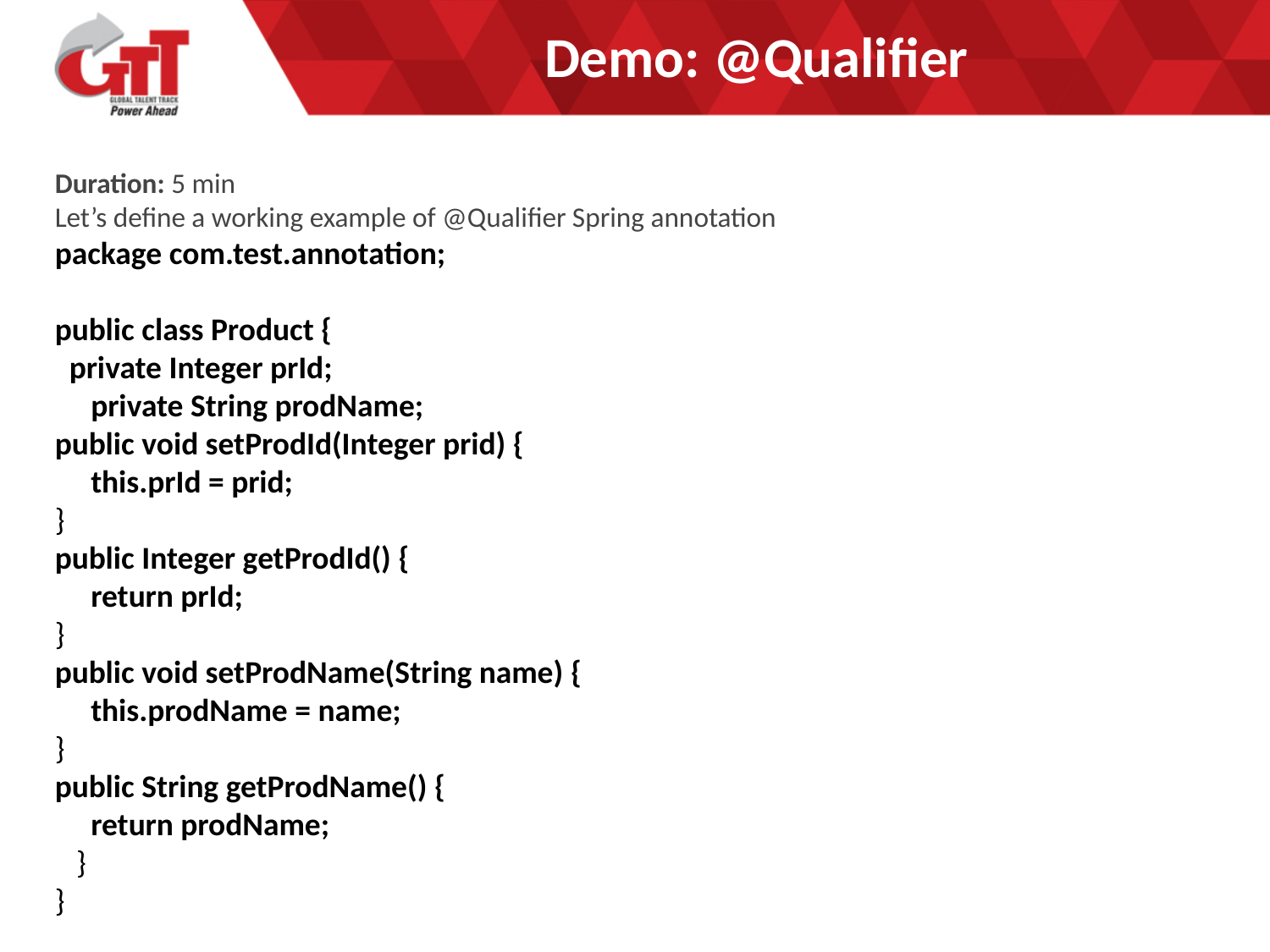

# Demo: @Qualifier
Duration: 5 min
Let’s define a working example of @Qualifier Spring annotation
package com.test.annotation;

public class Product {
  private Integer prId;
     private String prodName;
public void setProdId(Integer prid) {
     this.prId = prid;
}
public Integer getProdId() {
     return prId;
}
public void setProdName(String name) {
     this.prodName = name;
}
public String getProdName() {
     return prodName;
   }
}